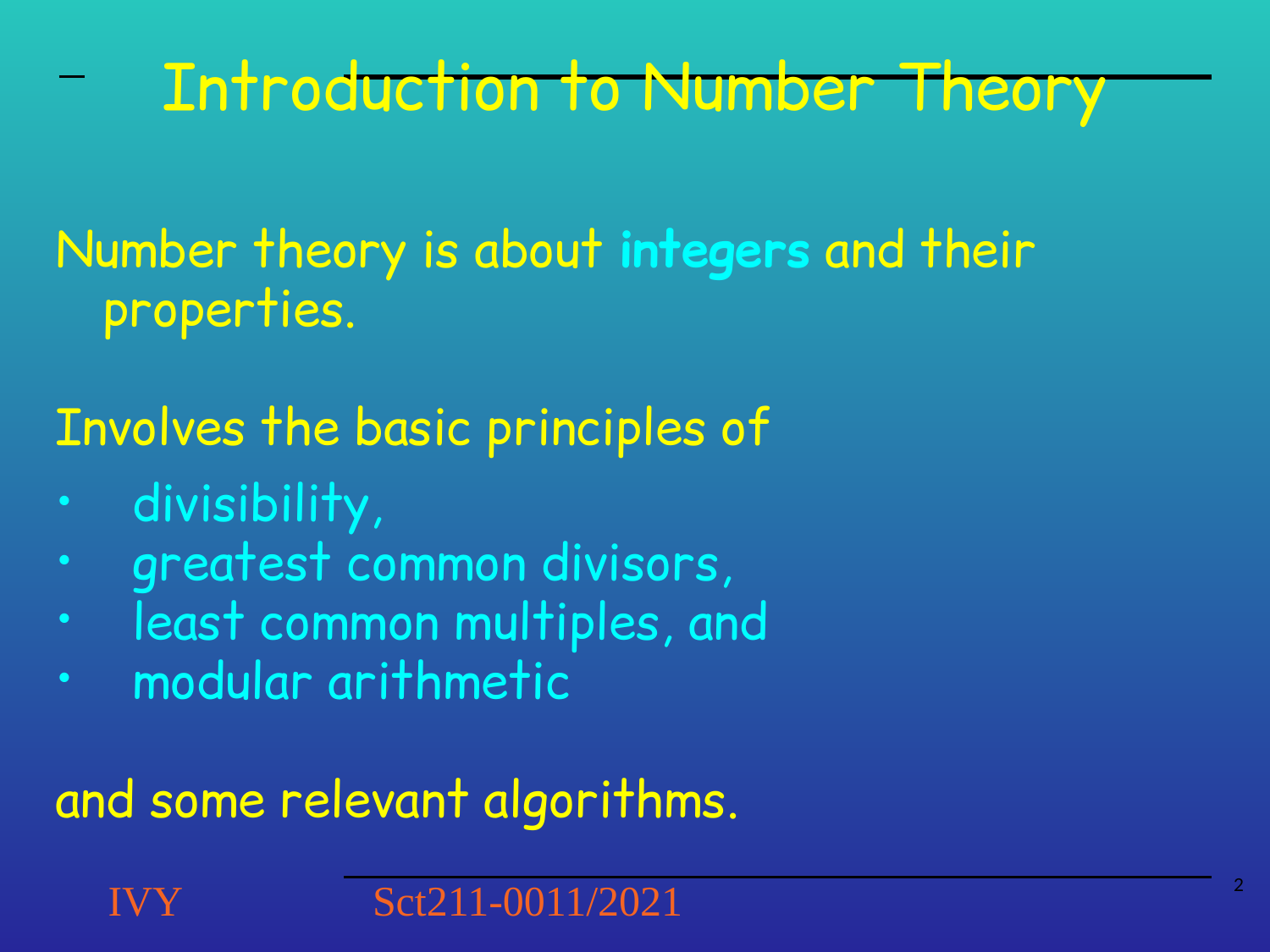

# Introduction to Number Theory
Number theory is about integers and their properties.

Involves the basic principles of

  divisibility,
  greatest common divisors,
  least common multiples, and
  modular arithmetic

and some relevant algorithms.
IVY
Sct211-0011/2021
2